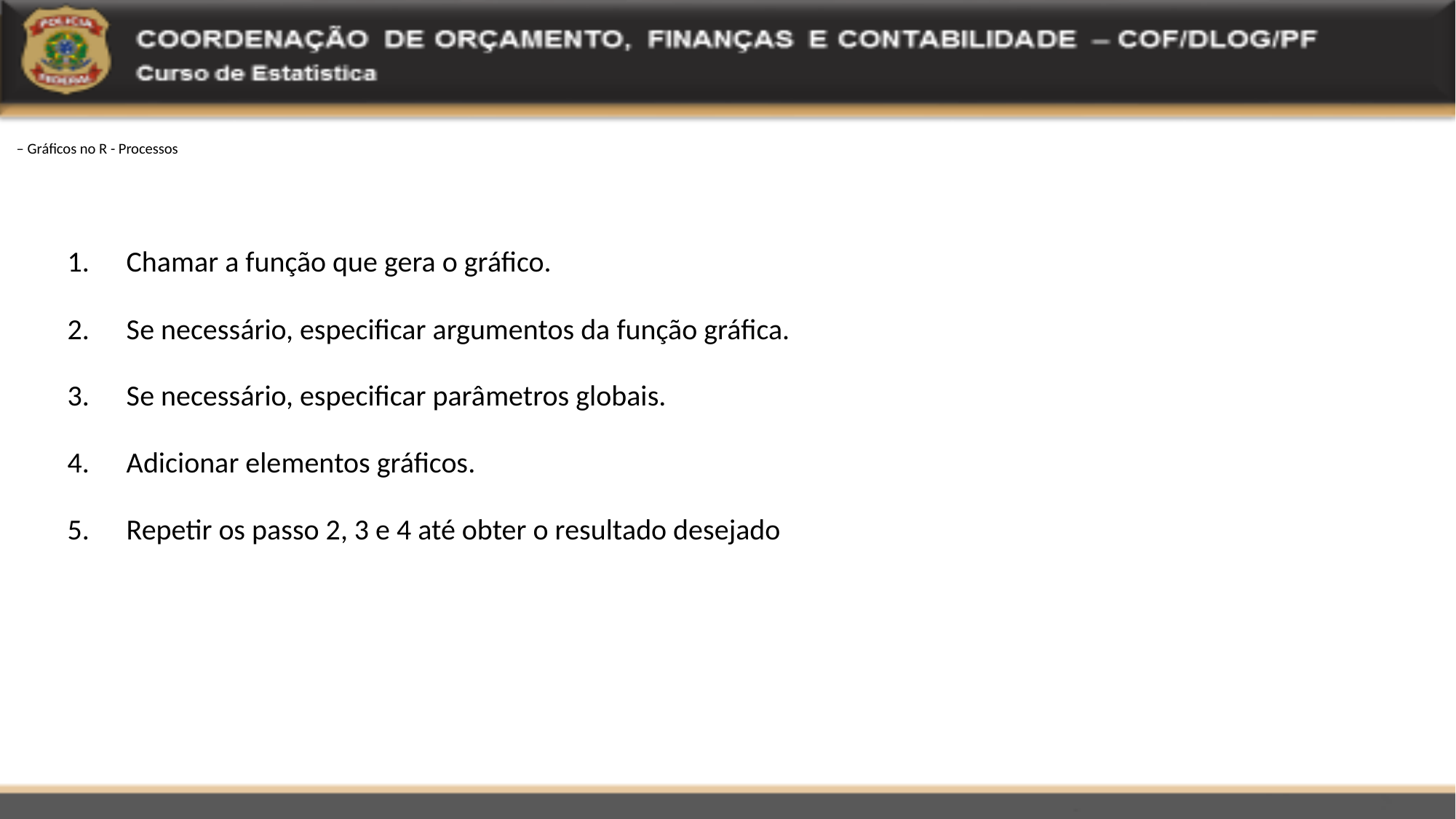

# – Gráficos no R - Processos
Chamar a função que gera o gráfico.
Se necessário, especificar argumentos da função gráfica.
Se necessário, especificar parâmetros globais.
Adicionar elementos gráficos.
Repetir os passo 2, 3 e 4 até obter o resultado desejado